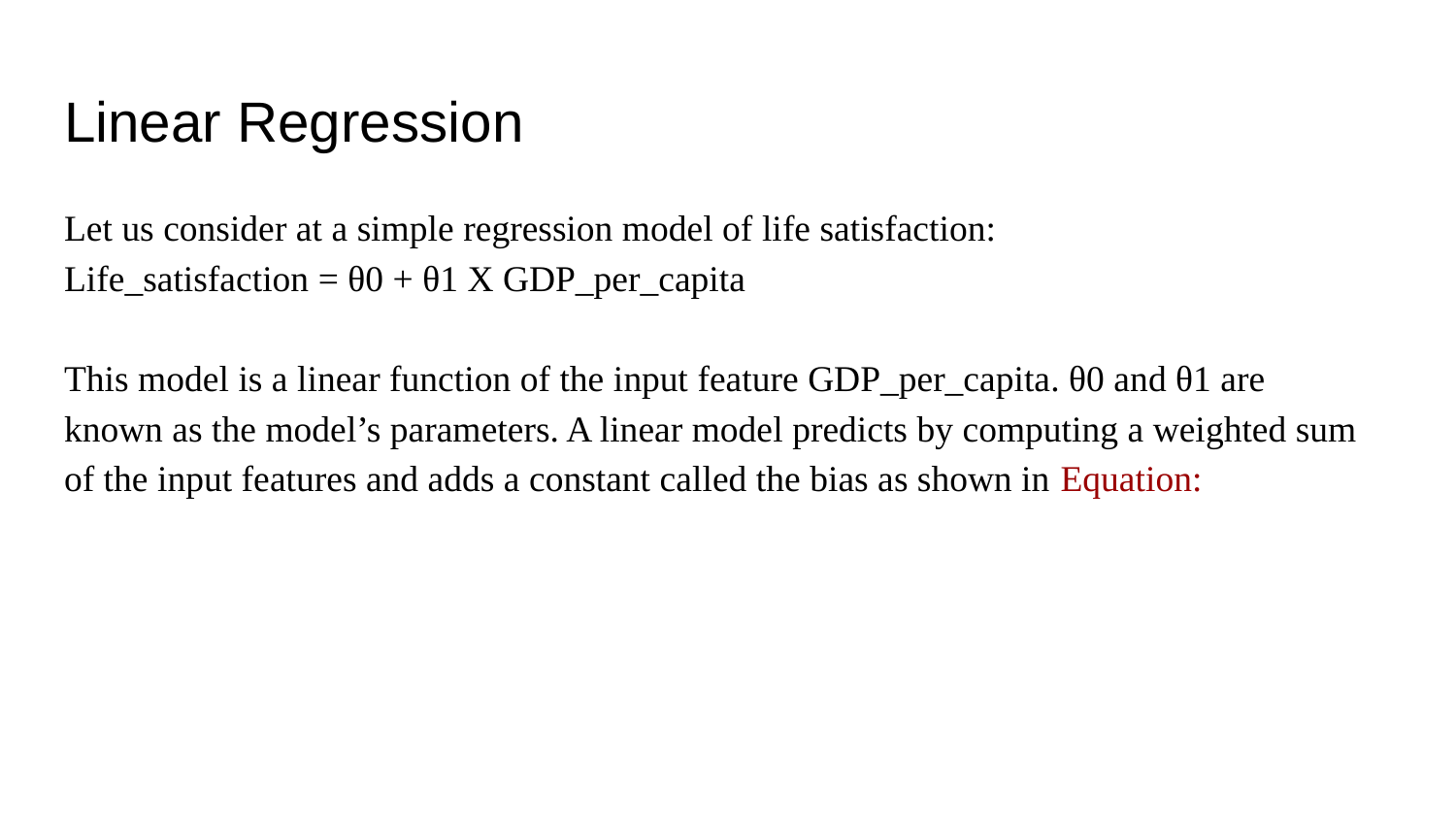

# Linear Regression
Let us consider at a simple regression model of life satisfaction:
Life_satisfaction = θ0 + θ1 X GDP_per_capita

This model is a linear function of the input feature GDP_per_capita. θ0 and θ1 are
known as the model’s parameters. A linear model predicts by computing a weighted sum of the input features and adds a constant called the bias as shown in Equation: